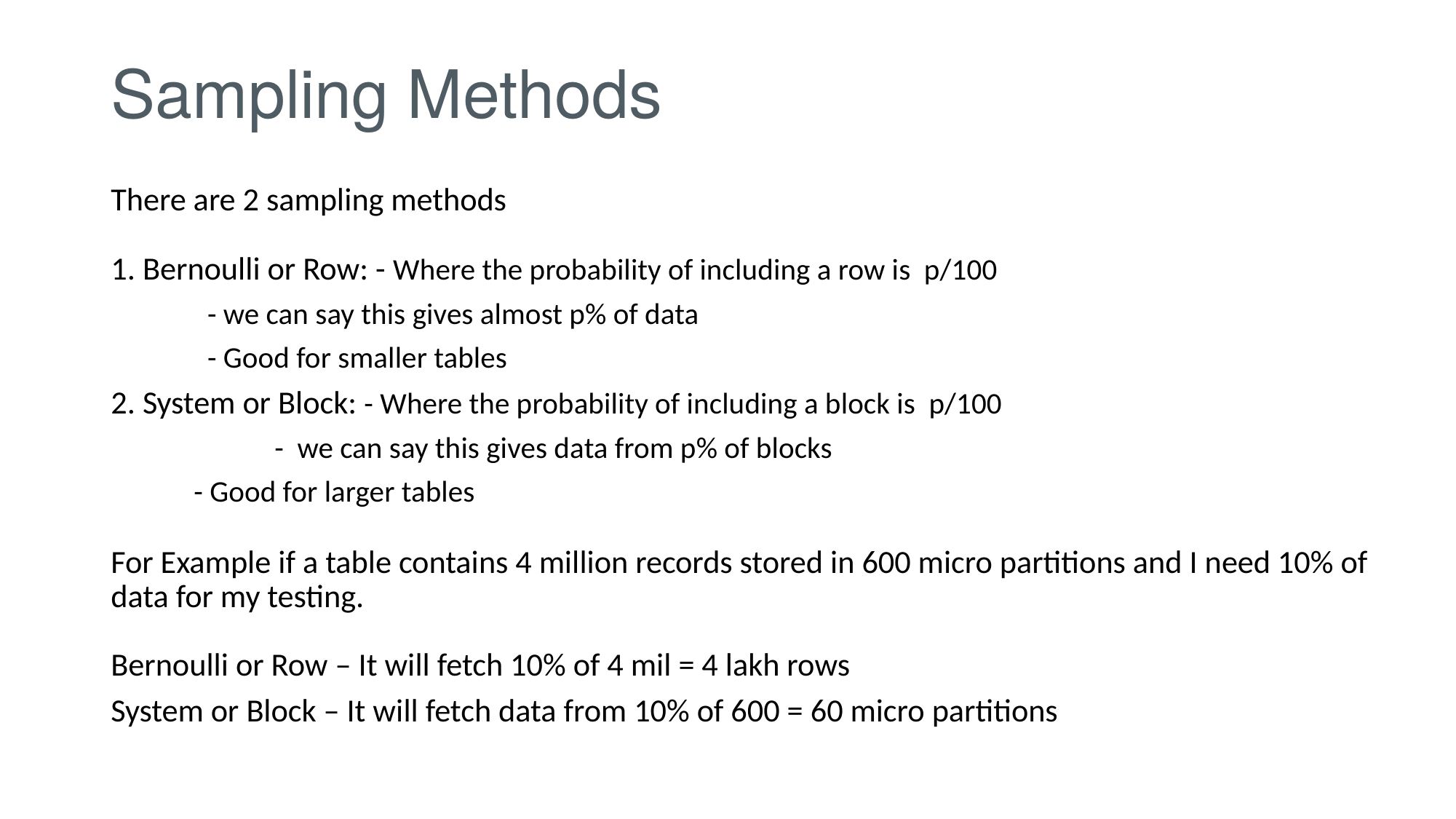

# Sampling Methods
There are 2 sampling methods

1. Bernoulli or Row: - Where the probability of including a row is  p/100
			  - we can say this gives almost p% of data
			  - Good for smaller tables
2. System or Block: - Where the probability of including a block is  p/100
		            -  we can say this gives data from p% of blocks
			- Good for larger tables

For Example if a table contains 4 million records stored in 600 micro partitions and I need 10% of data for my testing.

Bernoulli or Row – It will fetch 10% of 4 mil = 4 lakh rows
System or Block – It will fetch data from 10% of 600 = 60 micro partitions